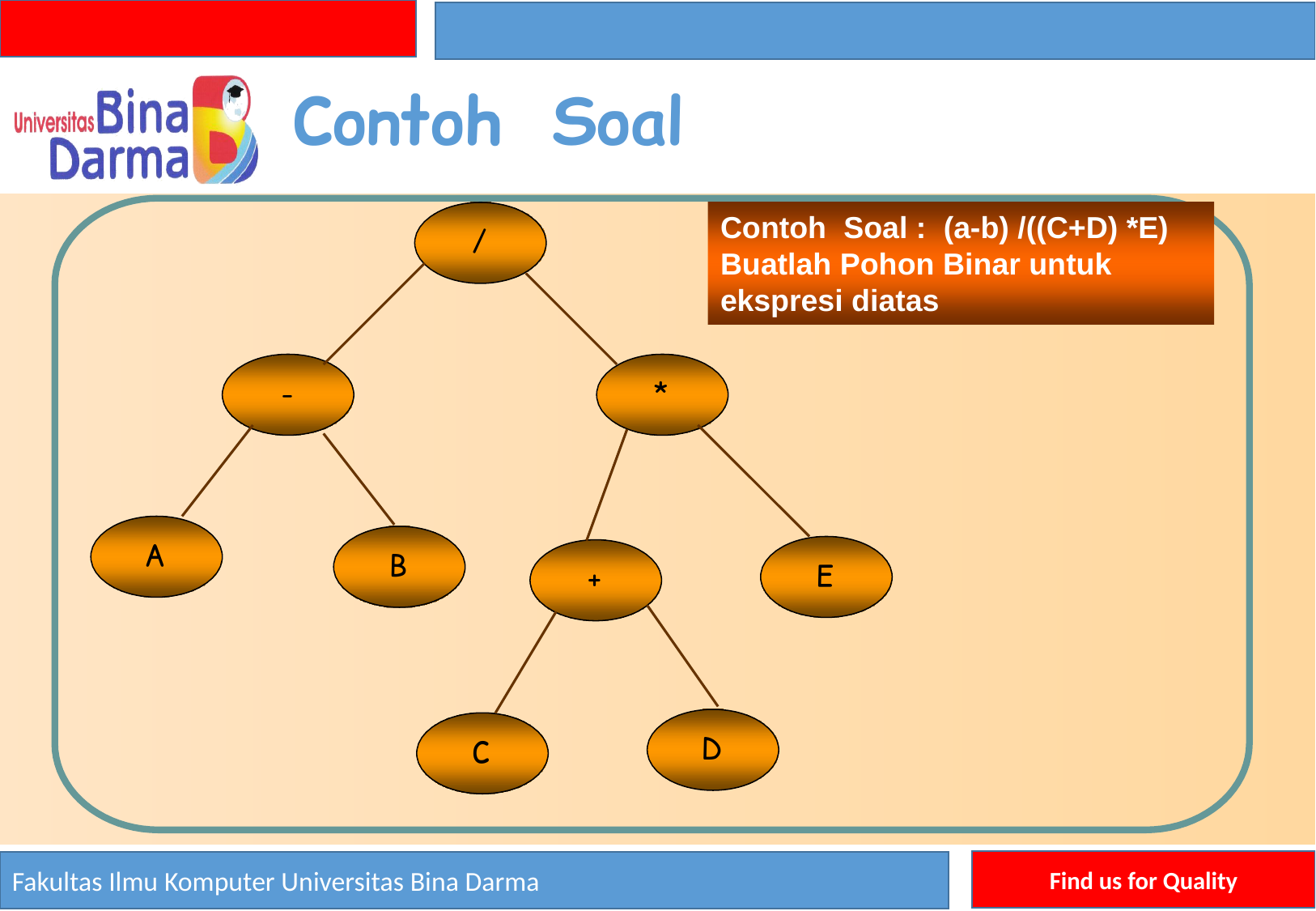

Contoh
Soal

Contoh  Soal : (a-b) /((C+D) *E)
Buatlah Pohon Binar untuk ekspresi diatas
/

-
*

A
B
E
+

D
C